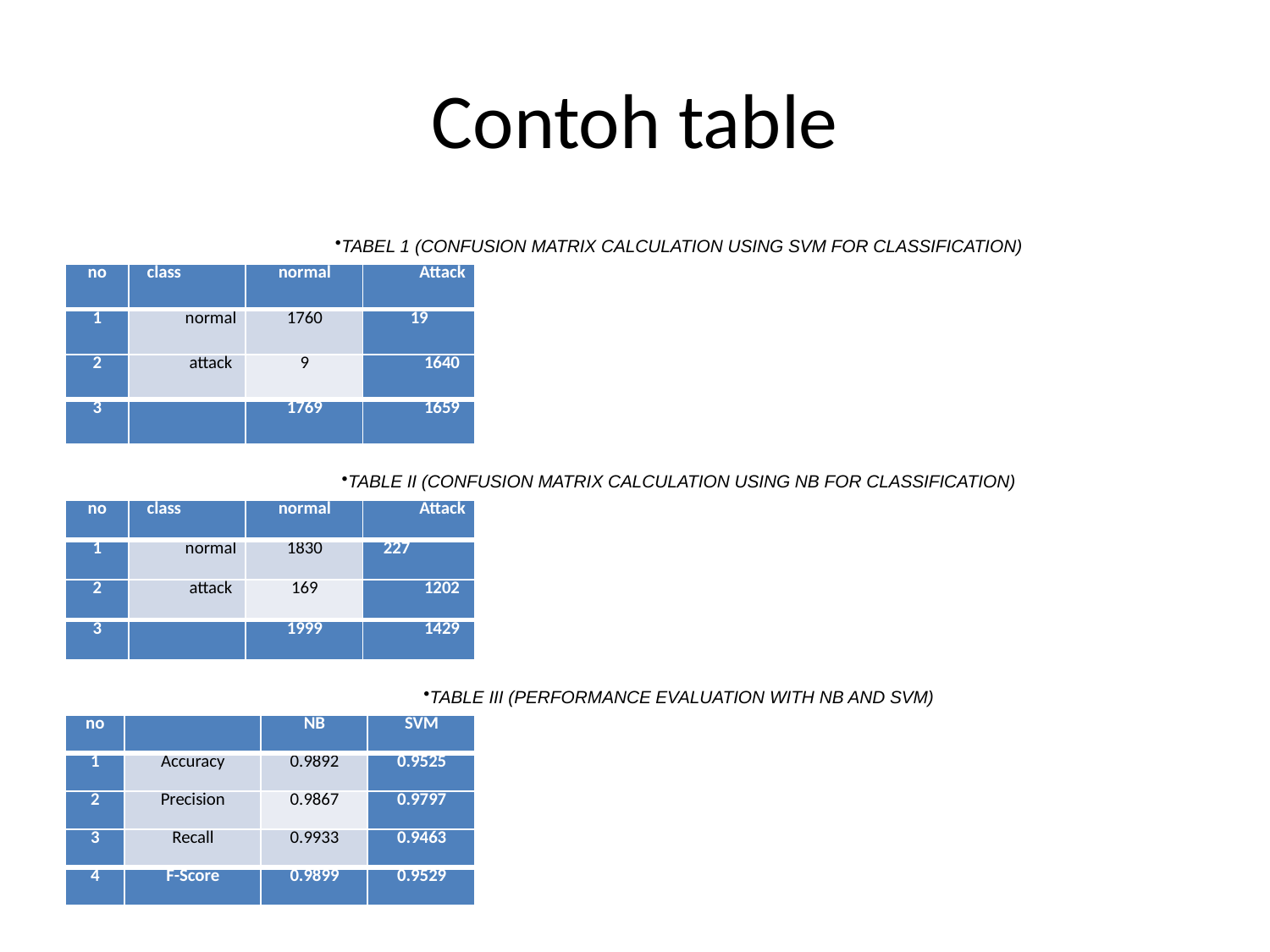

# Contoh table
TABEL 1 (CONFUSION MATRIX CALCULATION USING SVM FOR CLASSIFICATION)

| no | class | normal | Attack |
| --- | --- | --- | --- |
| 1 | normal | 1760 | 19 |
| 2 | attack | 9 | 1640 |
| 3 |  | 1769 | 1659 |
TABLE II (CONFUSION MATRIX CALCULATION USING NB FOR CLASSIFICATION)

| no | class | normal | Attack |
| --- | --- | --- | --- |
| 1 | normal | 1830 | 227 |
| 2 | attack | 169 | 1202 |
| 3 |  | 1999 | 1429 |
TABLE III (PERFORMANCE EVALUATION WITH NB AND SVM)

| no |  | NB | SVM |
| --- | --- | --- | --- |
| 1 | Accuracy | 0.9892 | 0.9525 |
| 2 | Precision | 0.9867 | 0.9797 |
| 3 | Recall | 0.9933 | 0.9463 |
| 4 | F-Score | 0.9899 | 0.9529 |